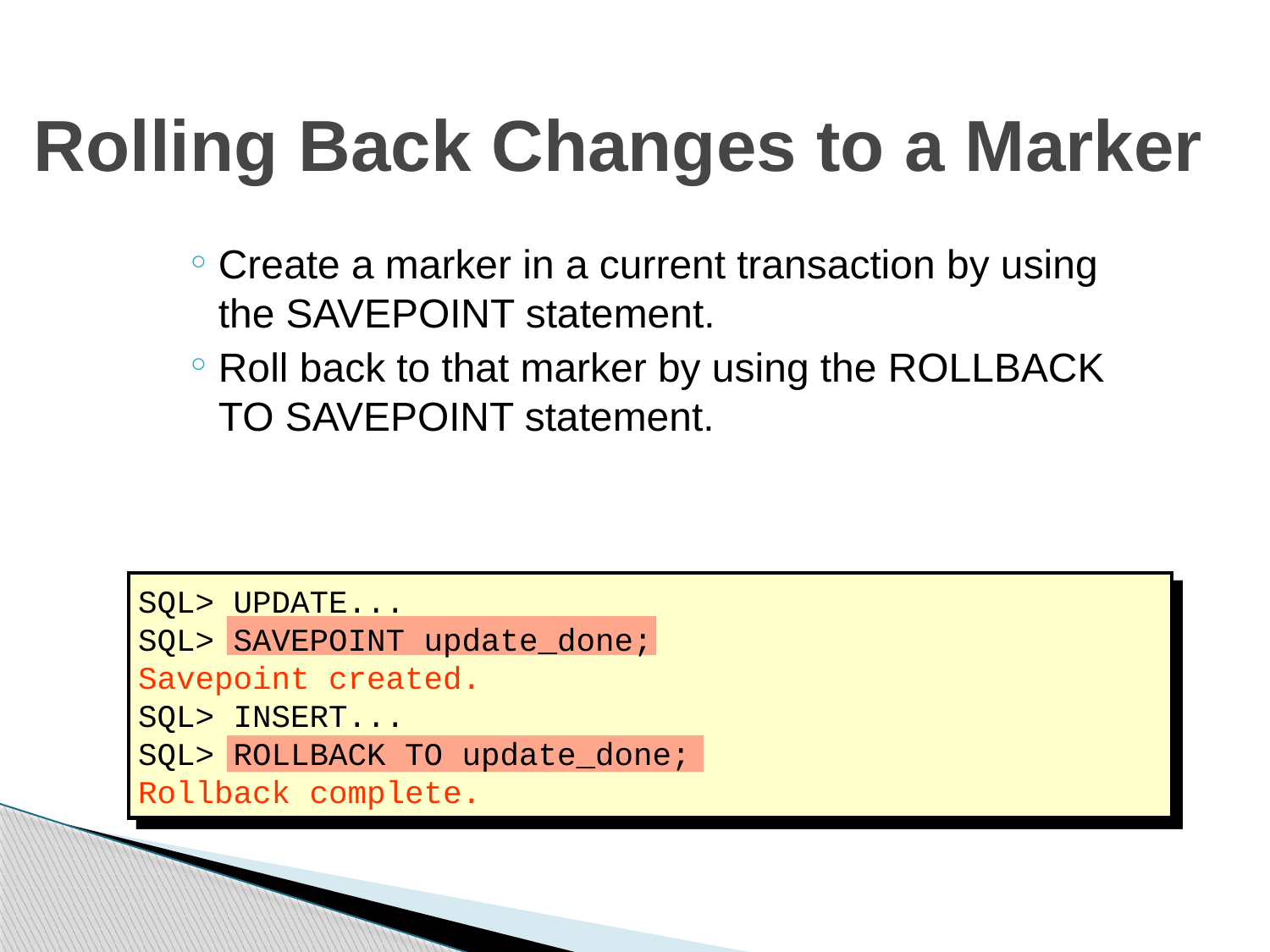

# Rolling Back Changes to a Marker
Create a marker in a current transaction by using the SAVEPOINT statement.
Roll back to that marker by using the ROLLBACK TO SAVEPOINT statement.
SQL> UPDATE...
SQL> SAVEPOINT update_done;
Savepoint created.
SQL> INSERT...
SQL> ROLLBACK TO update_done;
Rollback complete.